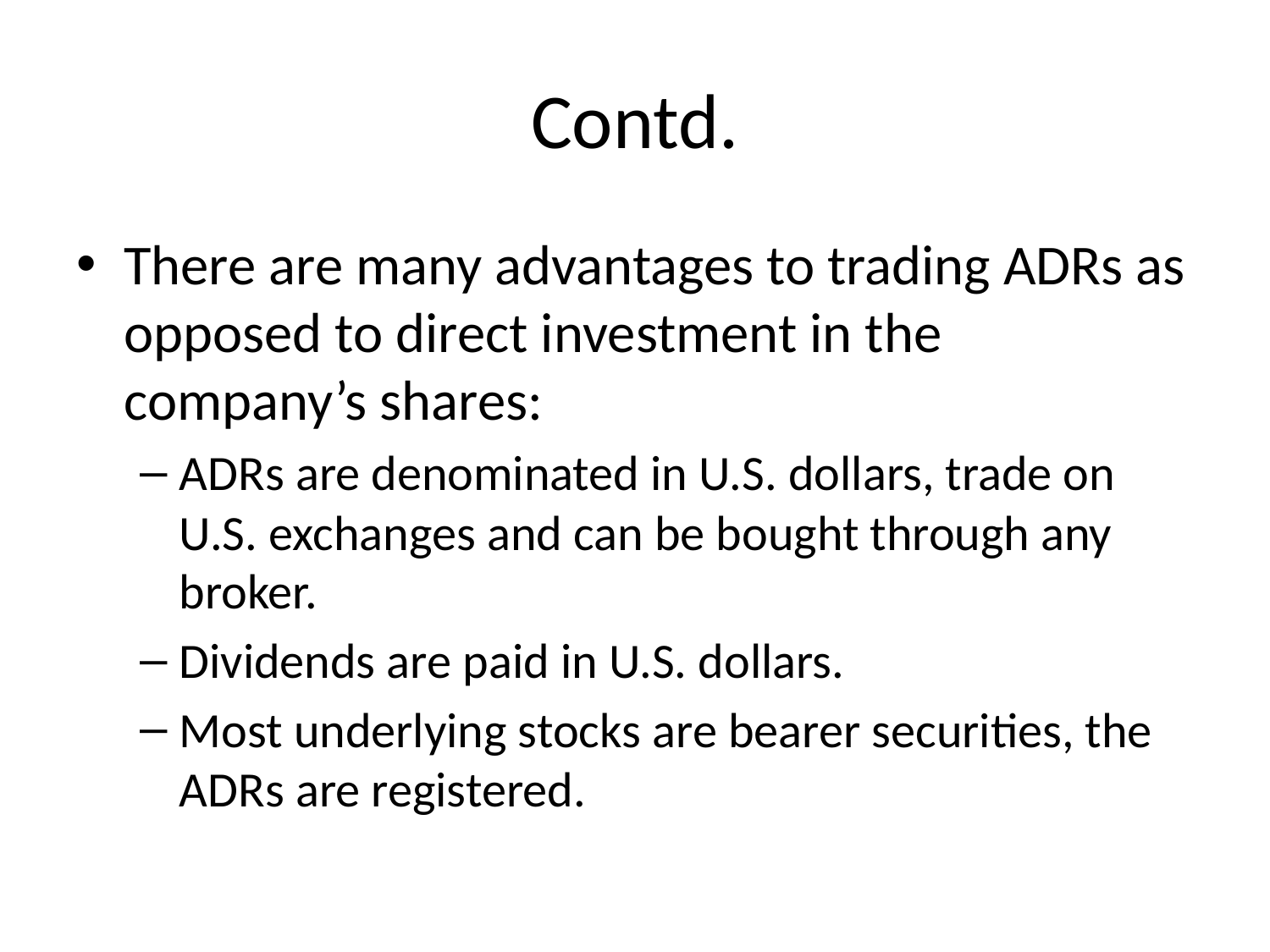

# Contd.
There are many advantages to trading ADRs as opposed to direct investment in the company’s shares:
ADRs are denominated in U.S. dollars, trade on U.S. exchanges and can be bought through any broker.
Dividends are paid in U.S. dollars.
Most underlying stocks are bearer securities, the ADRs are registered.